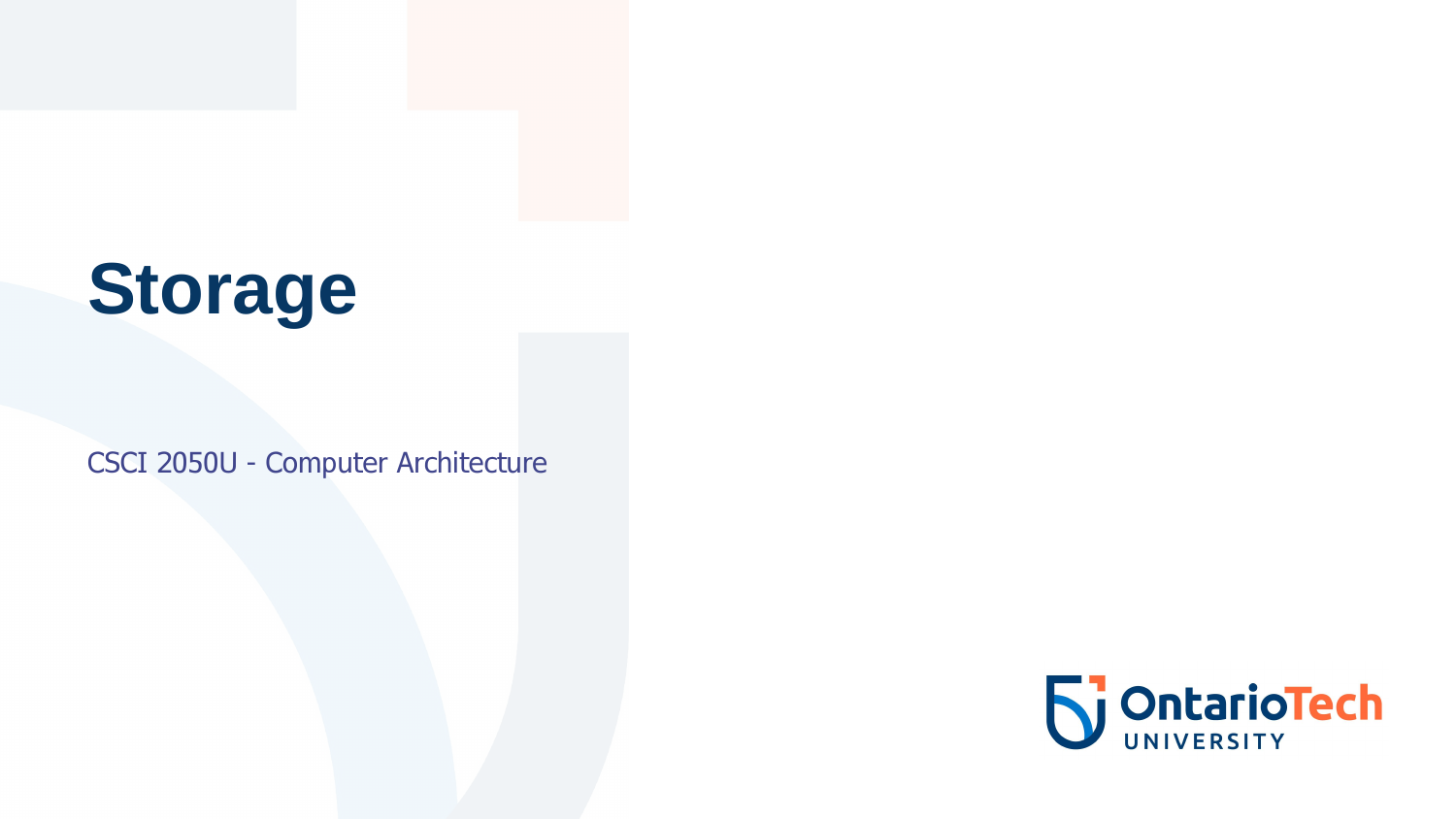

# Storage
CSCI 2050U - Computer Architecture